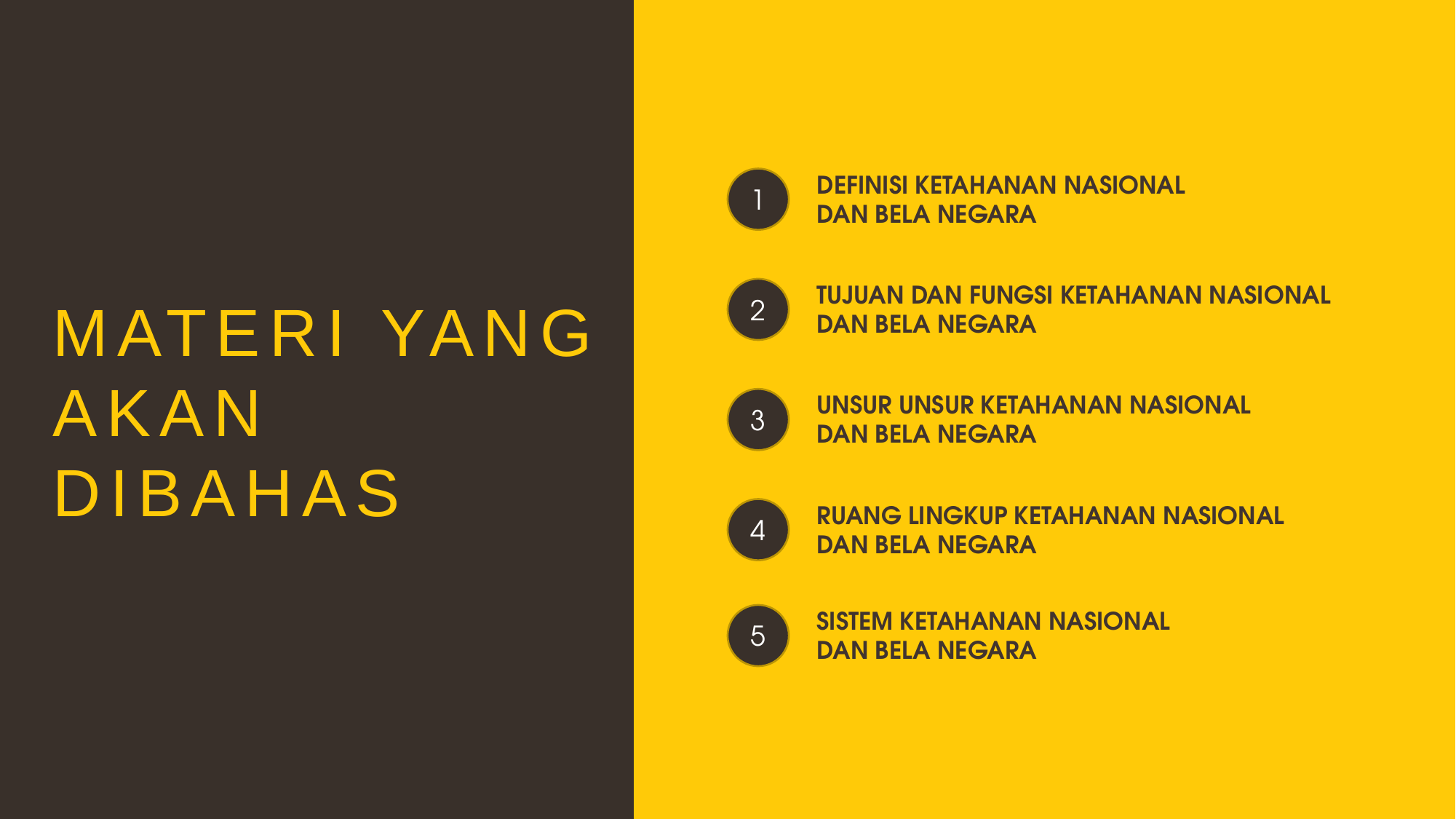

MATERI YANG AKAN DIBAHAS
DEFINISI KETAHANAN NASIONAL
DAN BELA NEGARA
1
TUJUAN DAN FUNGSI KETAHANAN NASIONAL DAN BELA NEGARA
2
UNSUR UNSUR KETAHANAN NASIONAL
DAN BELA NEGARA
3
RUANG LINGKUP KETAHANAN NASIONAL
DAN BELA NEGARA
4
SISTEM KETAHANAN NASIONAL
DAN BELA NEGARA
5